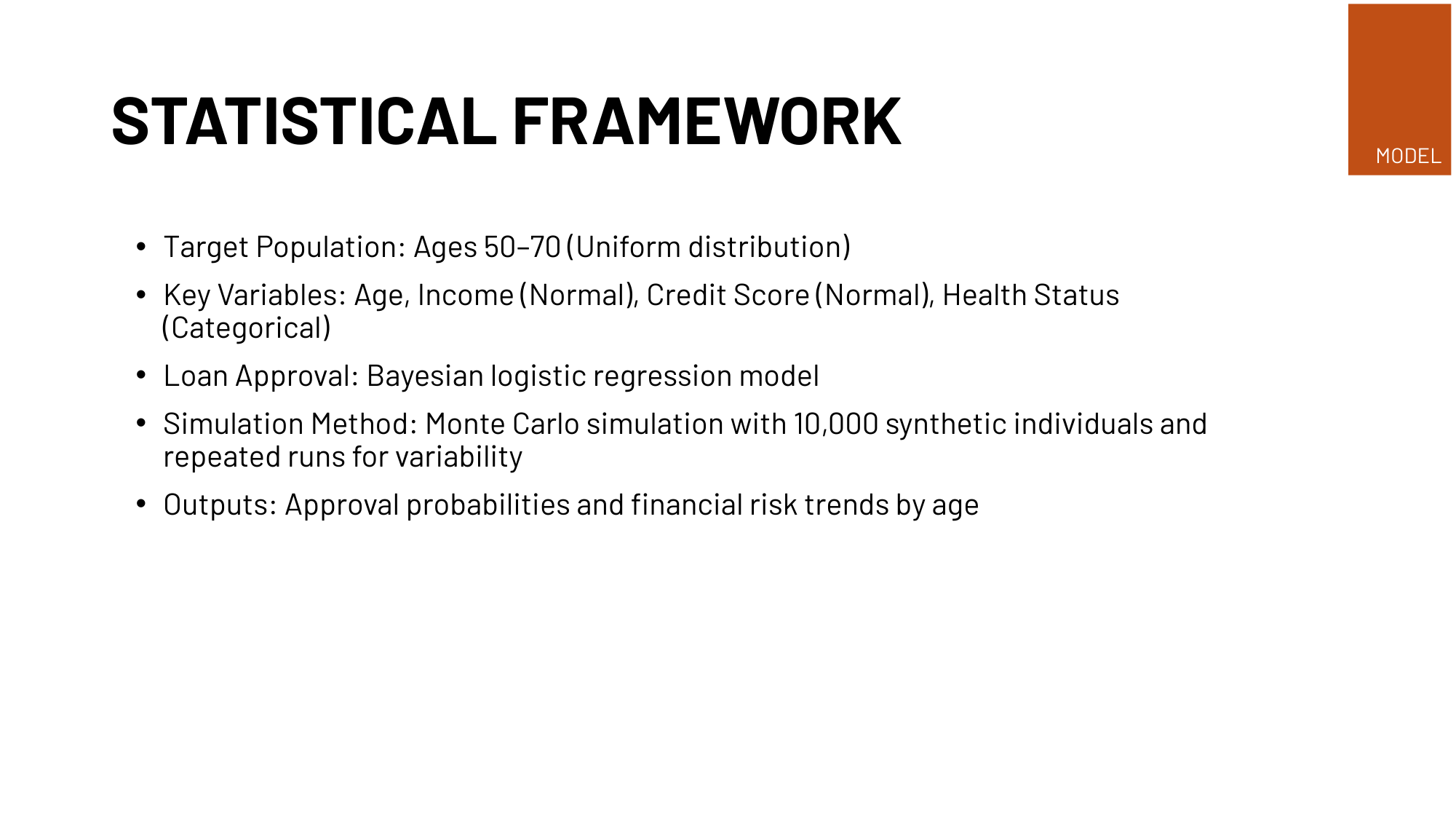

# STATISTICAL FRAMEWORK
MODEL
Target Population: Ages 50–70 (Uniform distribution)
Key Variables: Age, Income (Normal), Credit Score (Normal), Health Status (Categorical)
Loan Approval: Bayesian logistic regression model
Simulation Method: Monte Carlo simulation with 10,000 synthetic individuals and repeated runs for variability
Outputs: Approval probabilities and financial risk trends by age